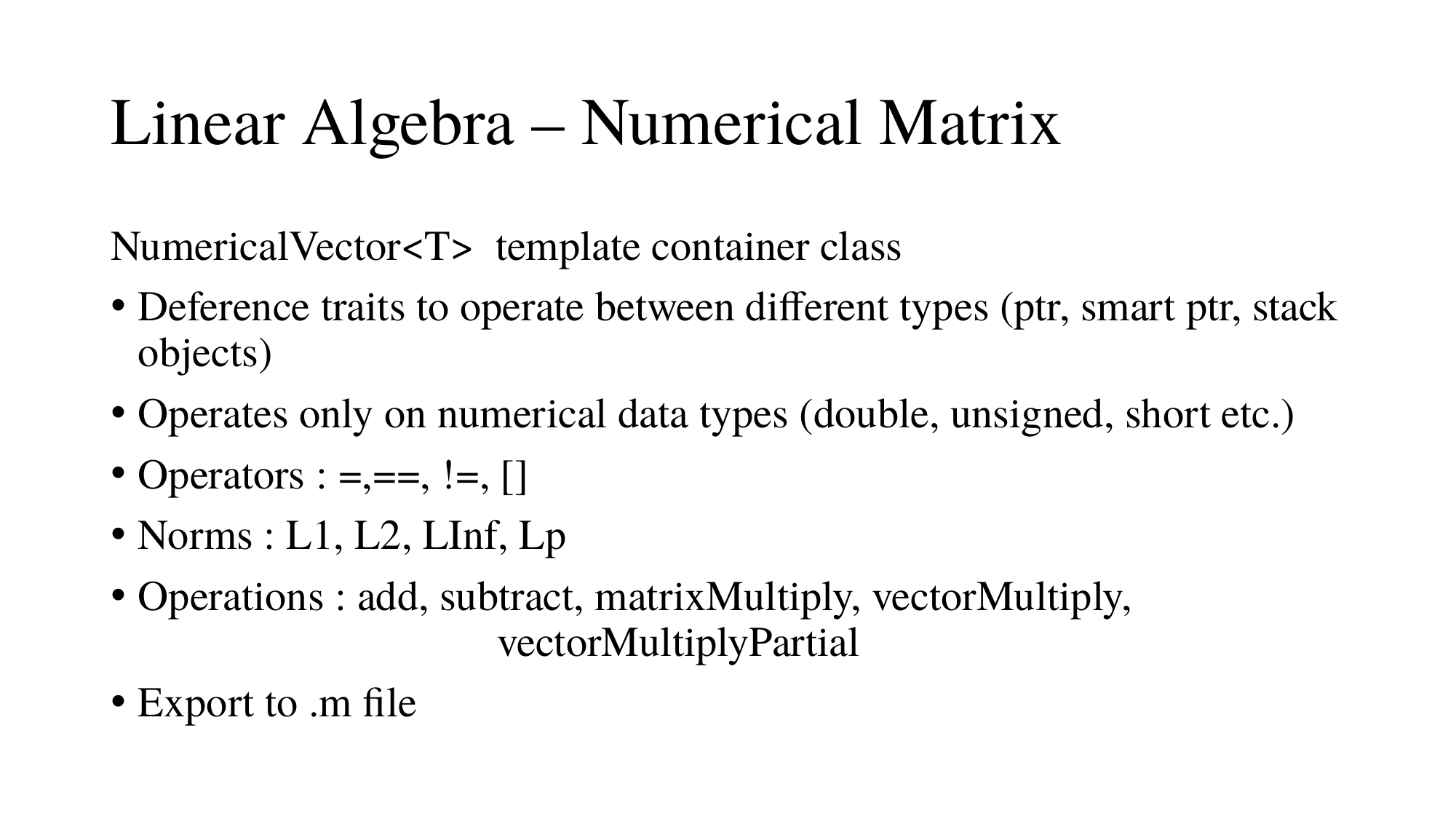

# Linear Algebra – Numerical Matrix
NumericalVector<T>  template container class
Deference traits to operate between different types (ptr, smart ptr, stack objects)
Operates only on numerical data types (double, unsigned, short etc.)
Operators : =,==, !=, []
Norms : L1, L2, LInf, Lp
Operations : add, subtract, matrixMultiply, vectorMultiply,    					   vectorMultiplyPartial
Export to .m file